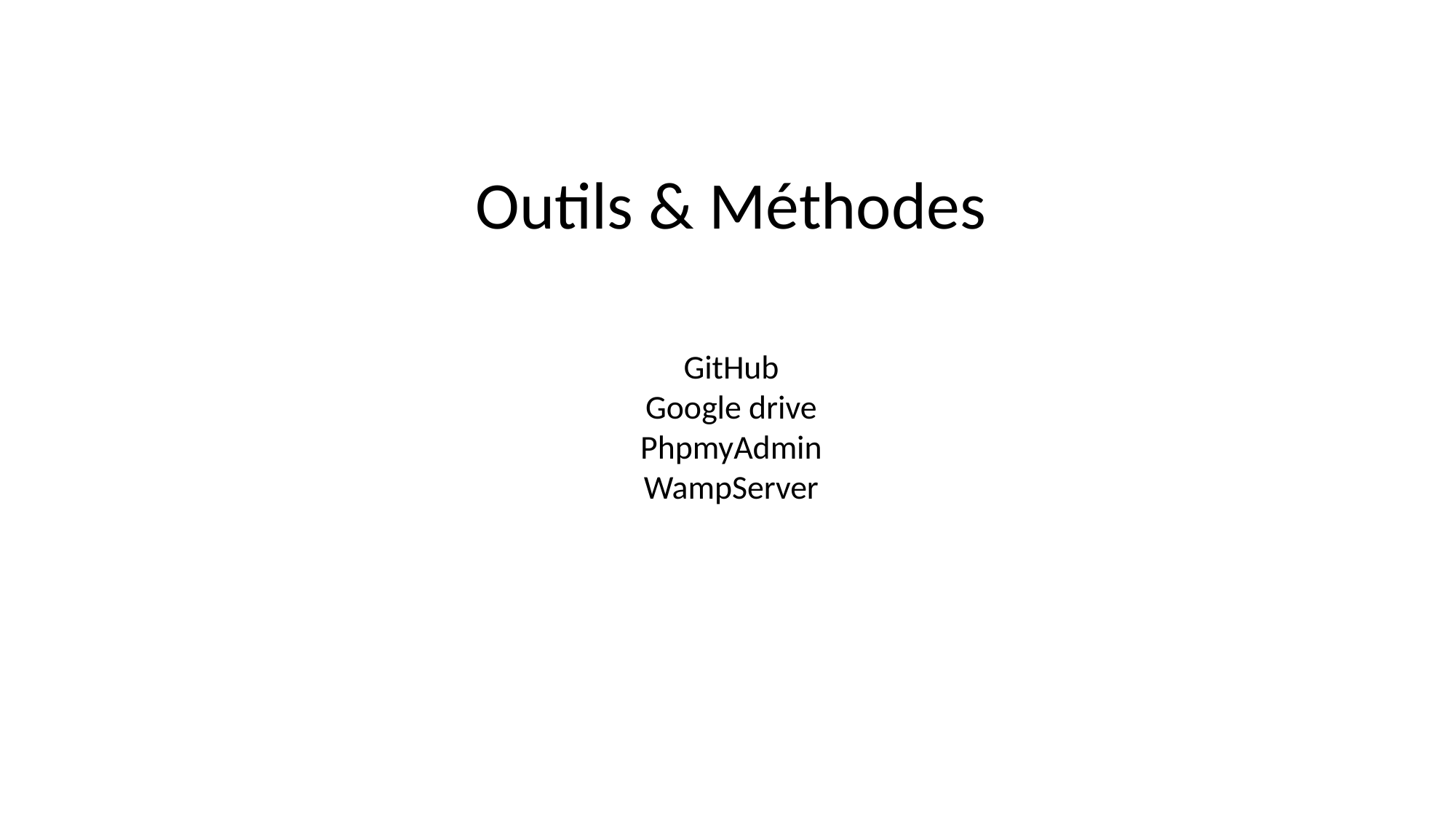

# Outils & Méthodes
GitHub
Google drive
PhpmyAdmin
WampServer